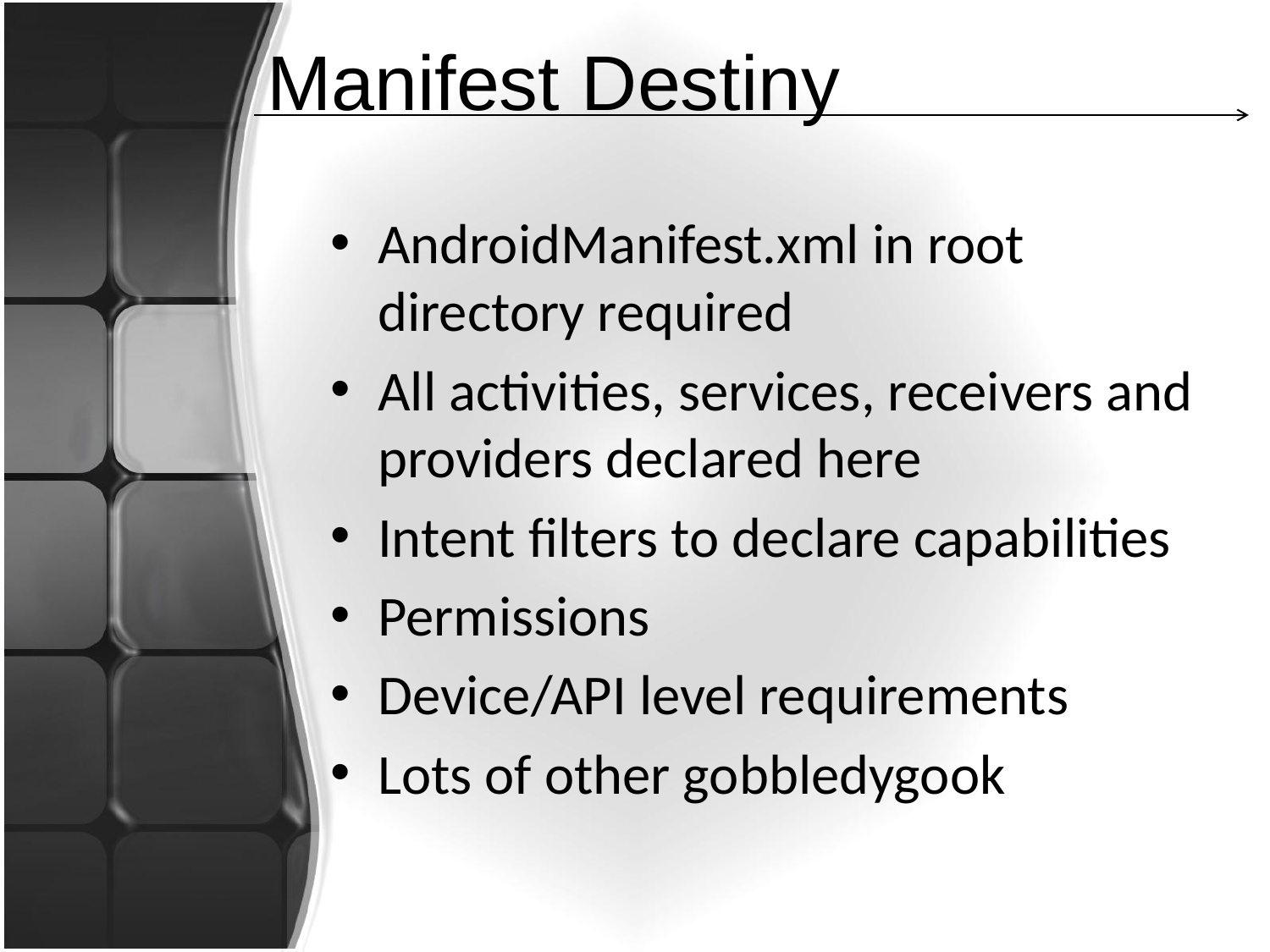

# Manifest Destiny
AndroidManifest.xml in root directory required
All activities, services, receivers and providers declared here
Intent filters to declare capabilities
Permissions
Device/API level requirements
Lots of other gobbledygook